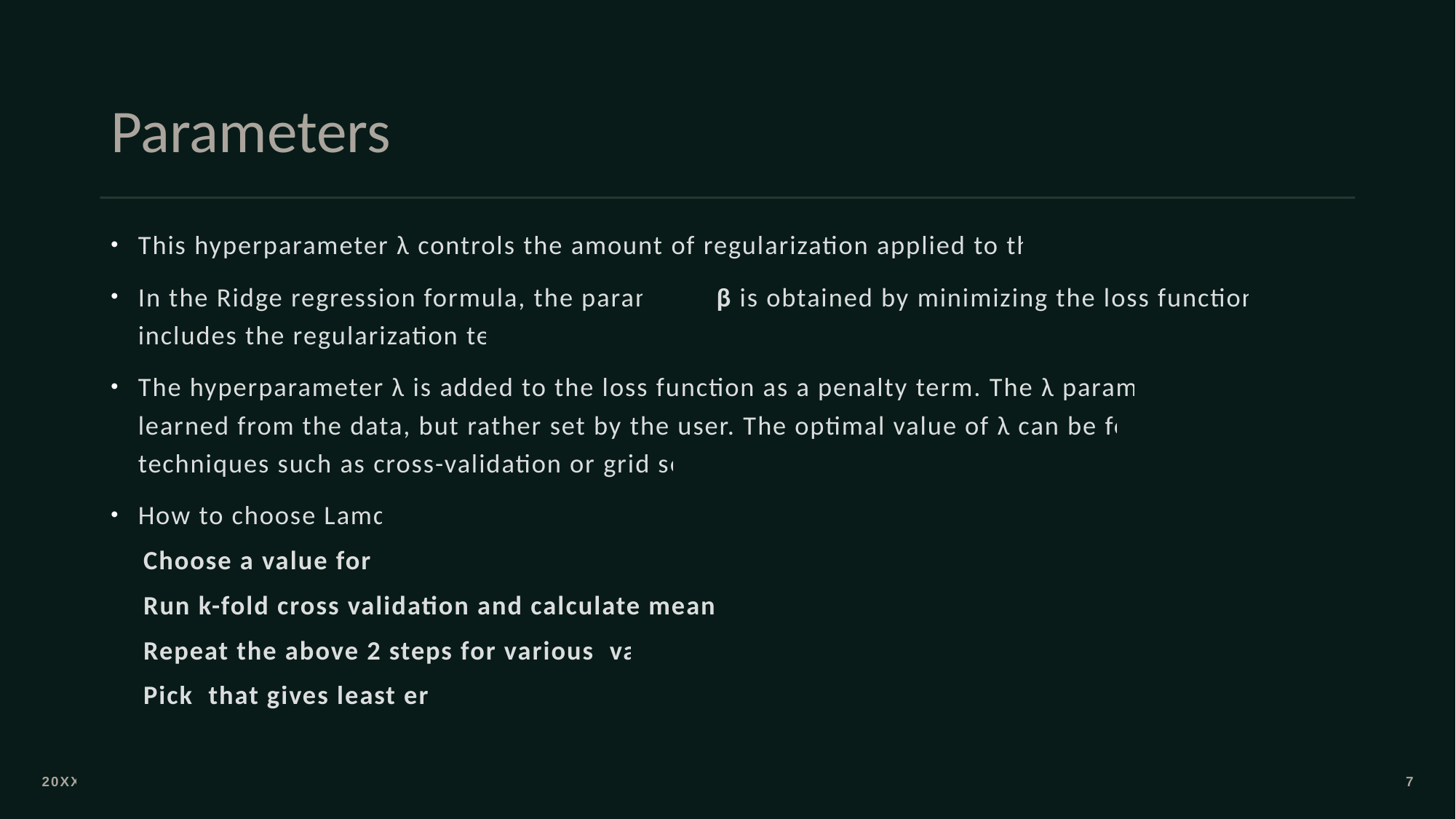

# Parameters
This hyperparameter λ controls the amount of regularization applied to the model.
In the Ridge regression formula, the parameter β is obtained by minimizing the loss function that includes the regularization term.
The hyperparameter λ is added to the loss function as a penalty term. The λ parameter is not learned from the data, but rather set by the user. The optimal value of λ can be found using techniques such as cross-validation or grid search.
How to choose Lamda:
Choose a value for λ.
Run k-fold cross validation and calculate mean error.
Repeat the above 2 steps for various  values.
Pick  that gives least error.

20XX
7